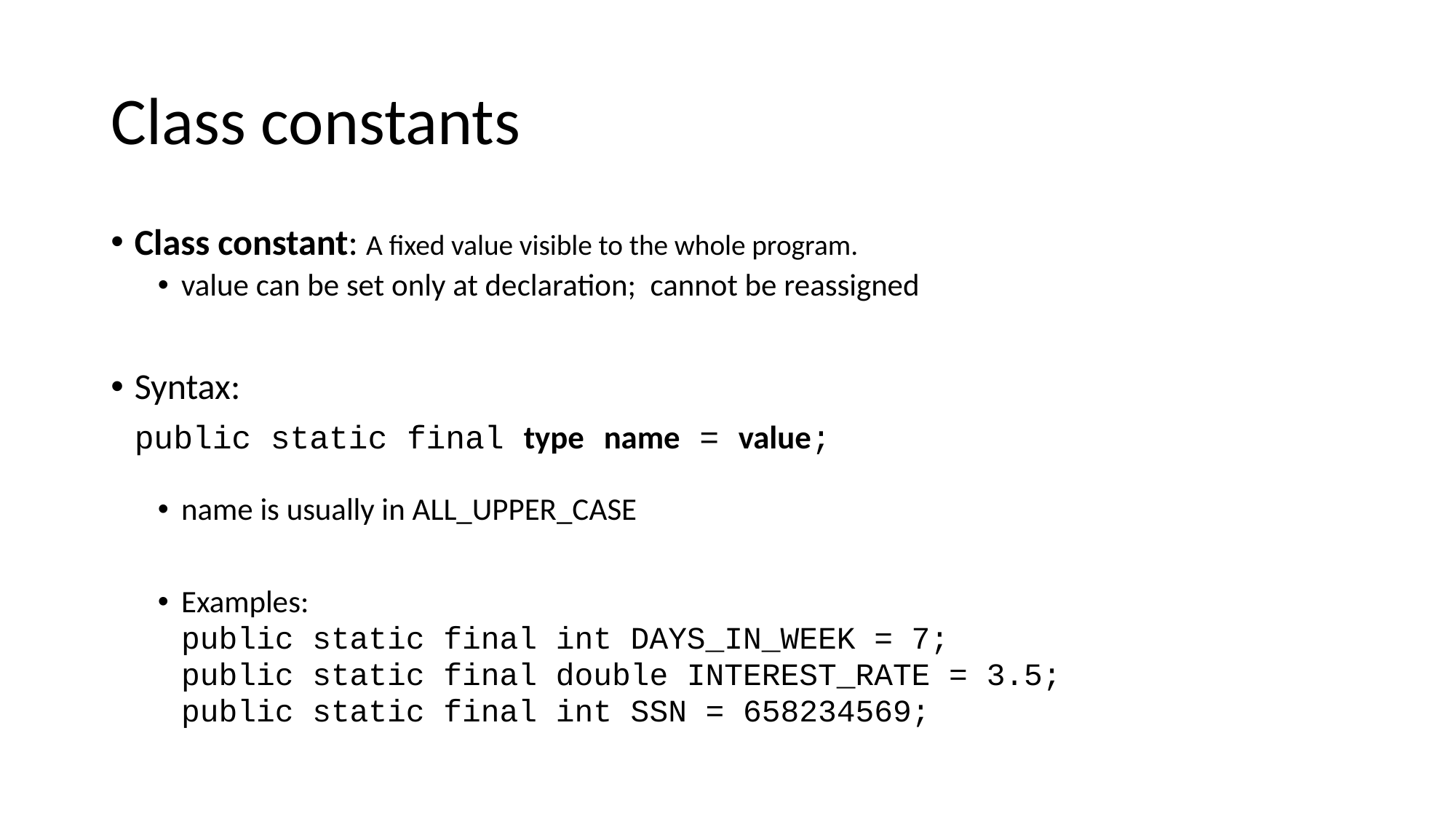

# Class constants
Class constant: A fixed value visible to the whole program.
value can be set only at declaration;  cannot be reassigned

Syntax:
	public static final type name = value;

name is usually in ALL_UPPER_CASE

Examples:
	public static final int DAYS_IN_WEEK = 7;
	public static final double INTEREST_RATE = 3.5;
	public static final int SSN = 658234569;